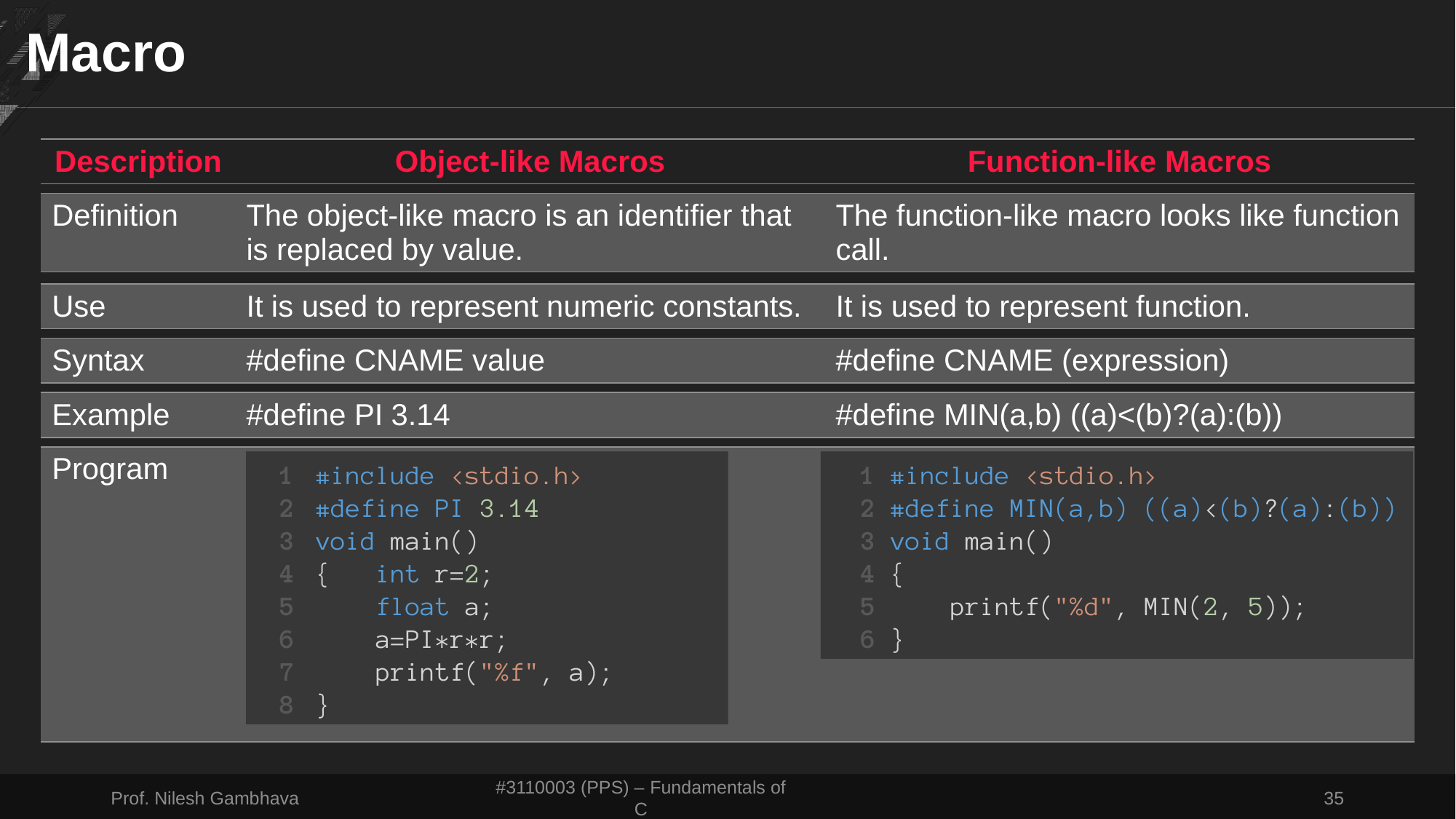

# Macro

| Description | Object-like Macros | Function-like Macros |
| --- | --- | --- |
| Definition | The object-like macro is an identifier that is replaced by value. | The function-like macro looks like function call. |
| --- | --- | --- |
| Use | It is used to represent numeric constants. | It is used to represent function. |
| --- | --- | --- |
| Syntax | #define CNAME value | #define CNAME (expression) |
| --- | --- | --- |
| Example | #define PI 3.14 | #define MIN(a,b) ((a)<(b)?(a):(b)) |
| --- | --- | --- |
| Program |  |  |
| --- | --- | --- |
1
2
3
4
5
6
7
8
#include <stdio.h>
#define PI 3.14
void main()
{   int r=2;
    float a;
    a=PI*r*r;
    printf("%f", a);
}
1
2
3
4
5
6
#include <stdio.h>
#define MIN(a,b) ((a)<(b)?(a):(b))
void main()
{
    printf("%d", MIN(2, 5));
}